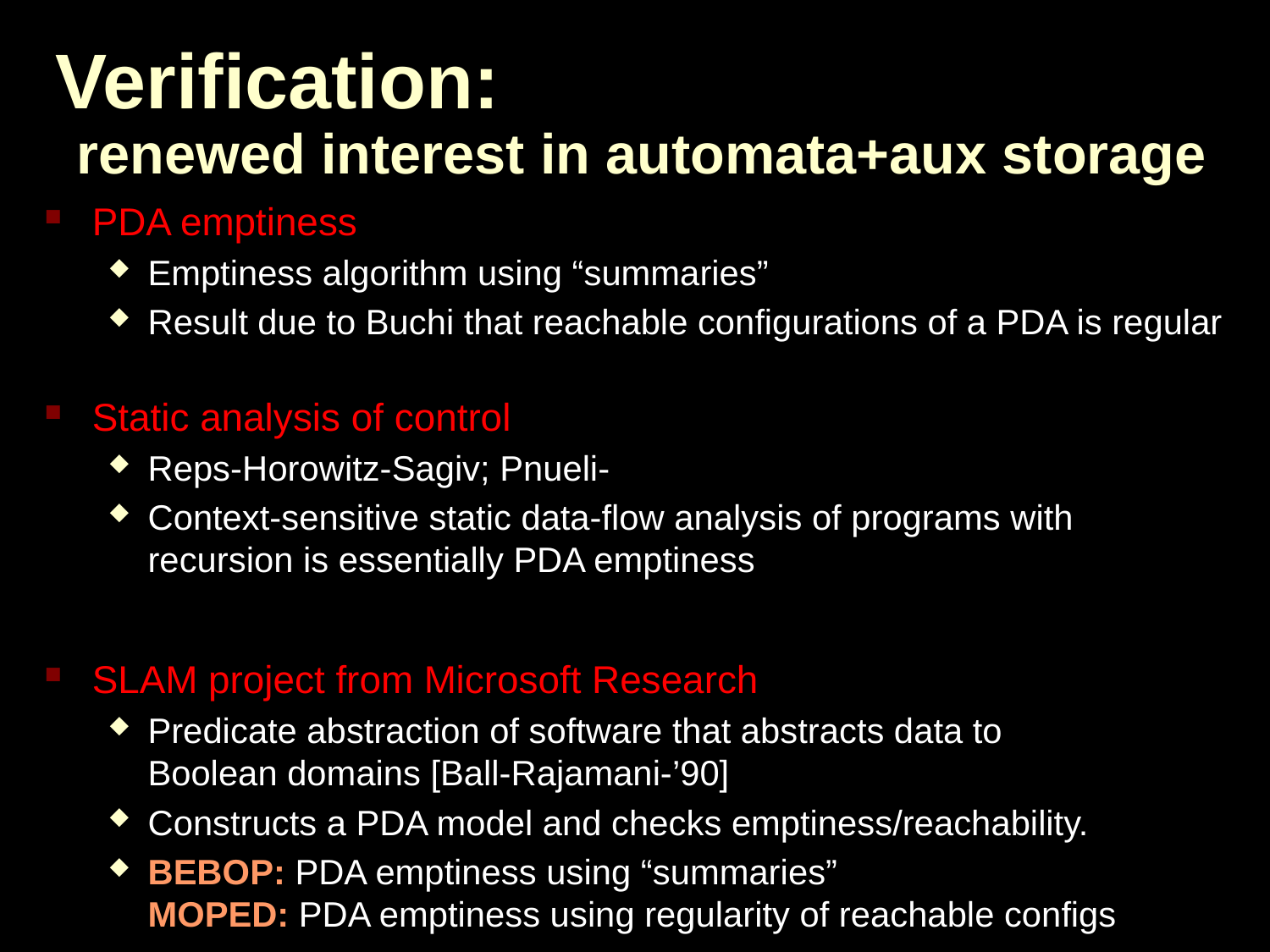

# Verification: renewed interest in automata+aux storage
PDA emptiness
Emptiness algorithm using “summaries”
Result due to Buchi that reachable configurations of a PDA is regular
Static analysis of control
Reps-Horowitz-Sagiv; Pnueli-
Context-sensitive static data-flow analysis of programs with
recursion is essentially PDA emptiness

SLAM project from Microsoft Research
Predicate abstraction of software that abstracts data to
Boolean domains [Ball-Rajamani-’90]
Constructs a PDA model and checks emptiness/reachability.
BEBOP: PDA emptiness using “summaries”
MOPED: PDA emptiness using regularity of reachable configs